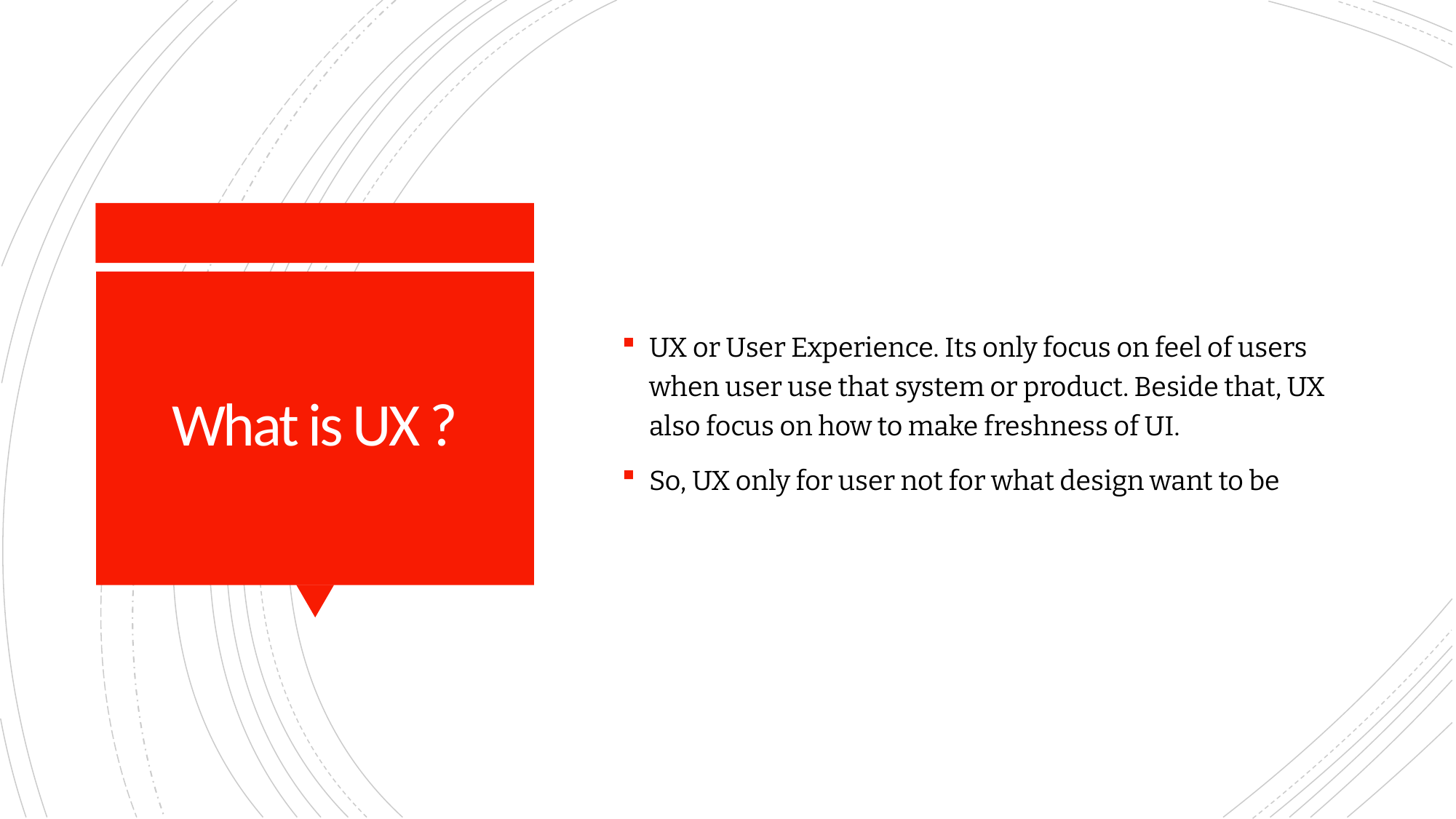

UX or User Experience. Its only focus on feel of users when user use that system or product. Beside that, UX also focus on how to make freshness of UI.
So, UX only for user not for what design want to be
# What is UX ?